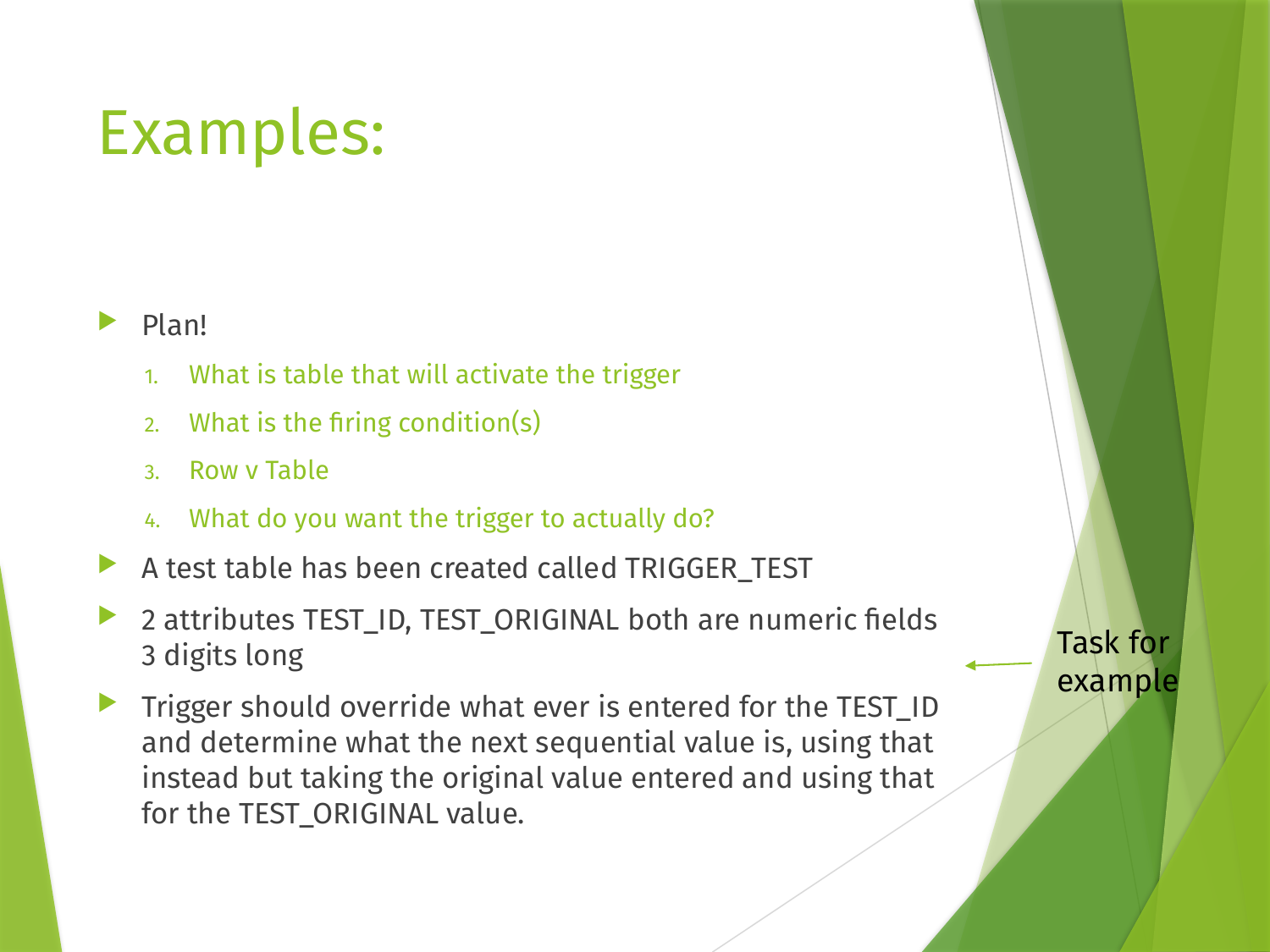

# Examples:
Plan!
What is table that will activate the trigger
What is the firing condition(s)
Row v Table
What do you want the trigger to actually do?
A test table has been created called TRIGGER_TEST
2 attributes TEST_ID, TEST_ORIGINAL both are numeric fields 3 digits long
Trigger should override what ever is entered for the TEST_ID and determine what the next sequential value is, using that instead but taking the original value entered and using that for the TEST_ORIGINAL value.

Task for example